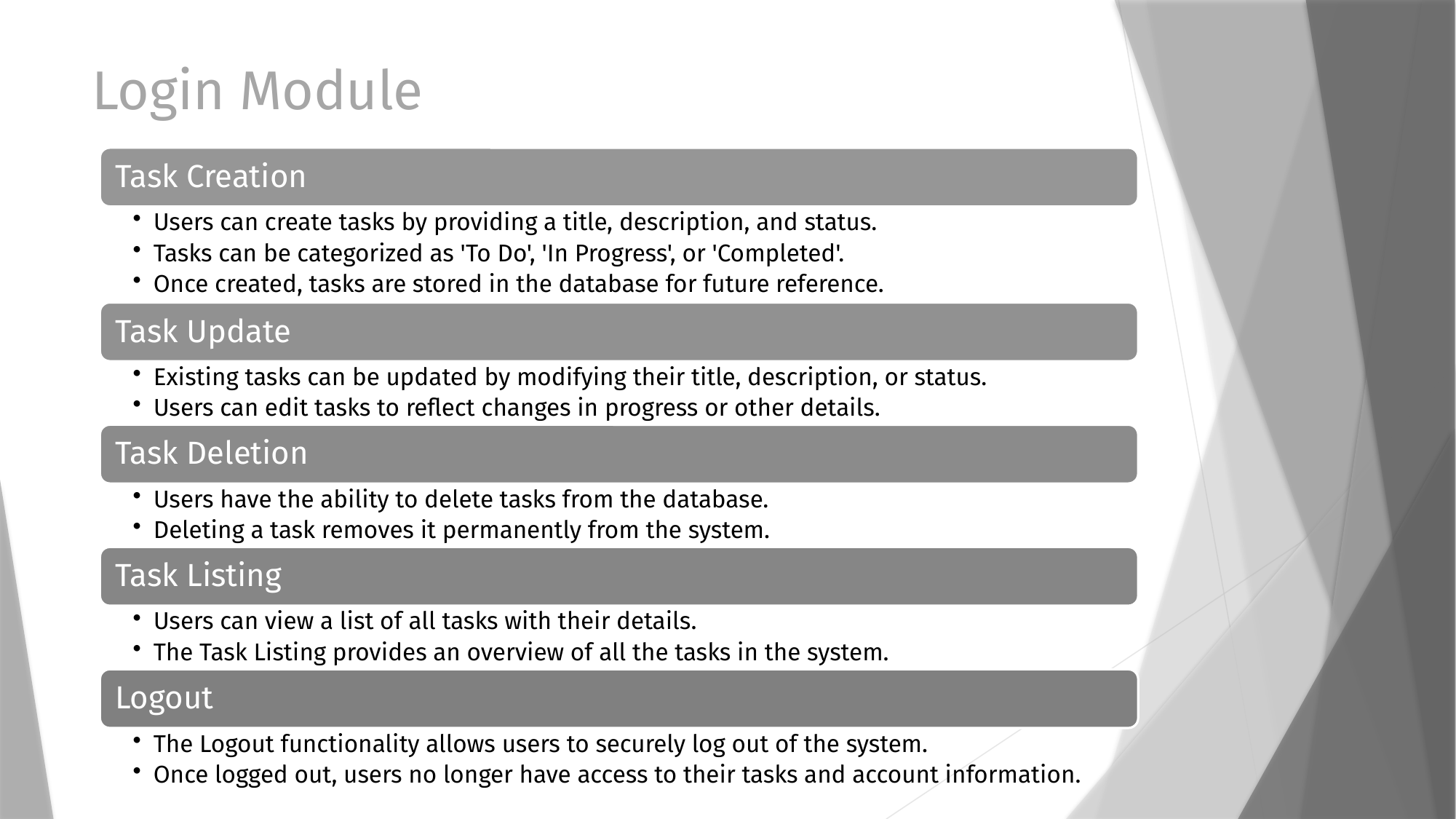

# Login Module
Task Creation
Users can create tasks by providing a title, description, and status.
Tasks can be categorized as 'To Do', 'In Progress', or 'Completed'.
Once created, tasks are stored in the database for future reference.
Task Update
Existing tasks can be updated by modifying their title, description, or status.
Users can edit tasks to reflect changes in progress or other details.
Task Deletion
Users have the ability to delete tasks from the database.
Deleting a task removes it permanently from the system.
Task Listing
Users can view a list of all tasks with their details.
The Task Listing provides an overview of all the tasks in the system.
Logout
The Logout functionality allows users to securely log out of the system.
Once logged out, users no longer have access to their tasks and account information.